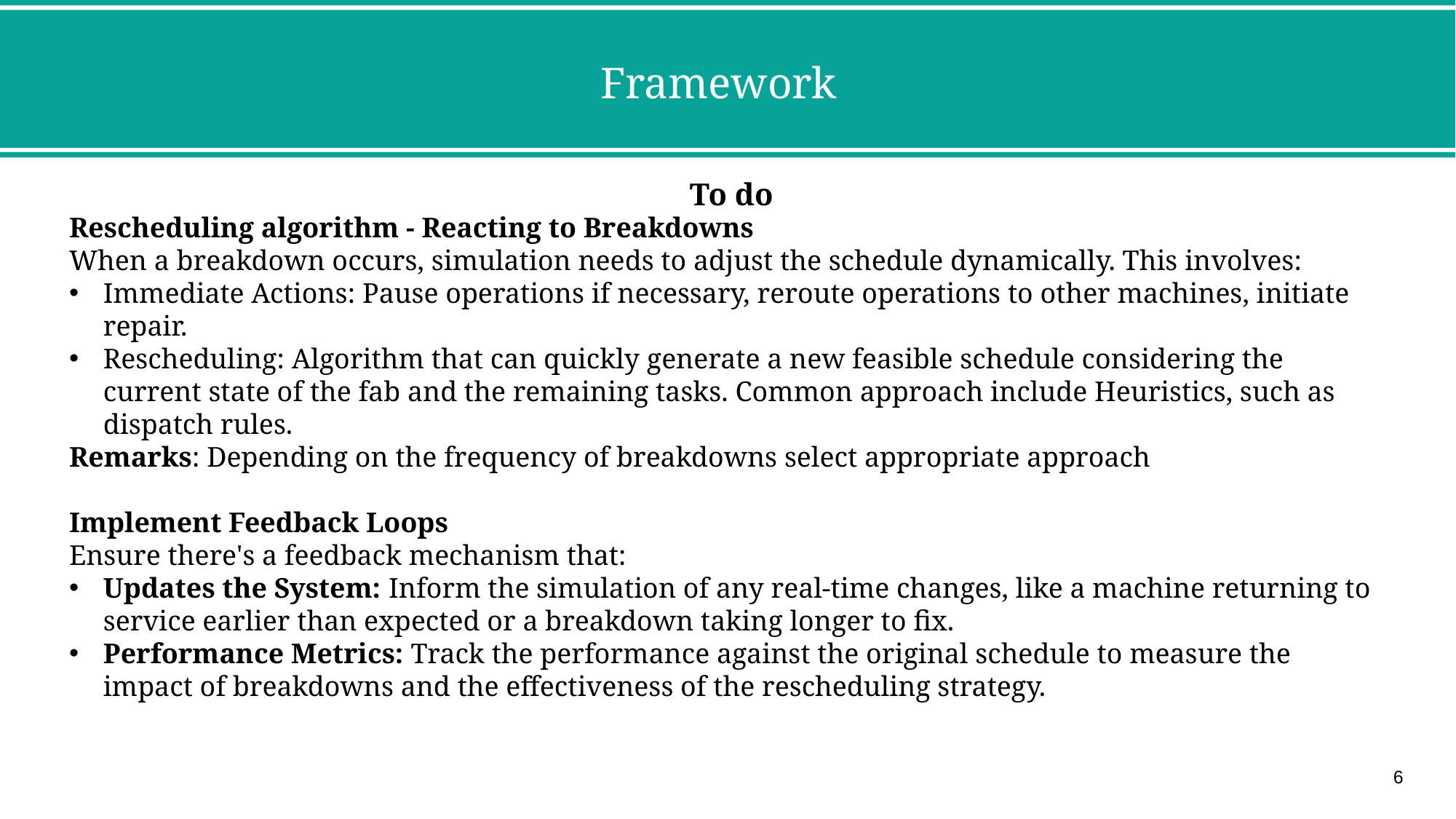

Framework
To do
Rescheduling algorithm - Reacting to Breakdowns
When a breakdown occurs, simulation needs to adjust the schedule dynamically. This involves:
Immediate Actions: Pause operations if necessary, reroute operations to other machines, initiate repair.
Rescheduling: Algorithm that can quickly generate a new feasible schedule considering the current state of the fab and the remaining tasks. Common approach include Heuristics, such as dispatch rules.
Remarks: Depending on the frequency of breakdowns select appropriate approach

Implement Feedback Loops
Ensure there's a feedback mechanism that:
Updates the System: Inform the simulation of any real-time changes, like a machine returning to service earlier than expected or a breakdown taking longer to fix.
Performance Metrics: Track the performance against the original schedule to measure the impact of breakdowns and the effectiveness of the rescheduling strategy.

6